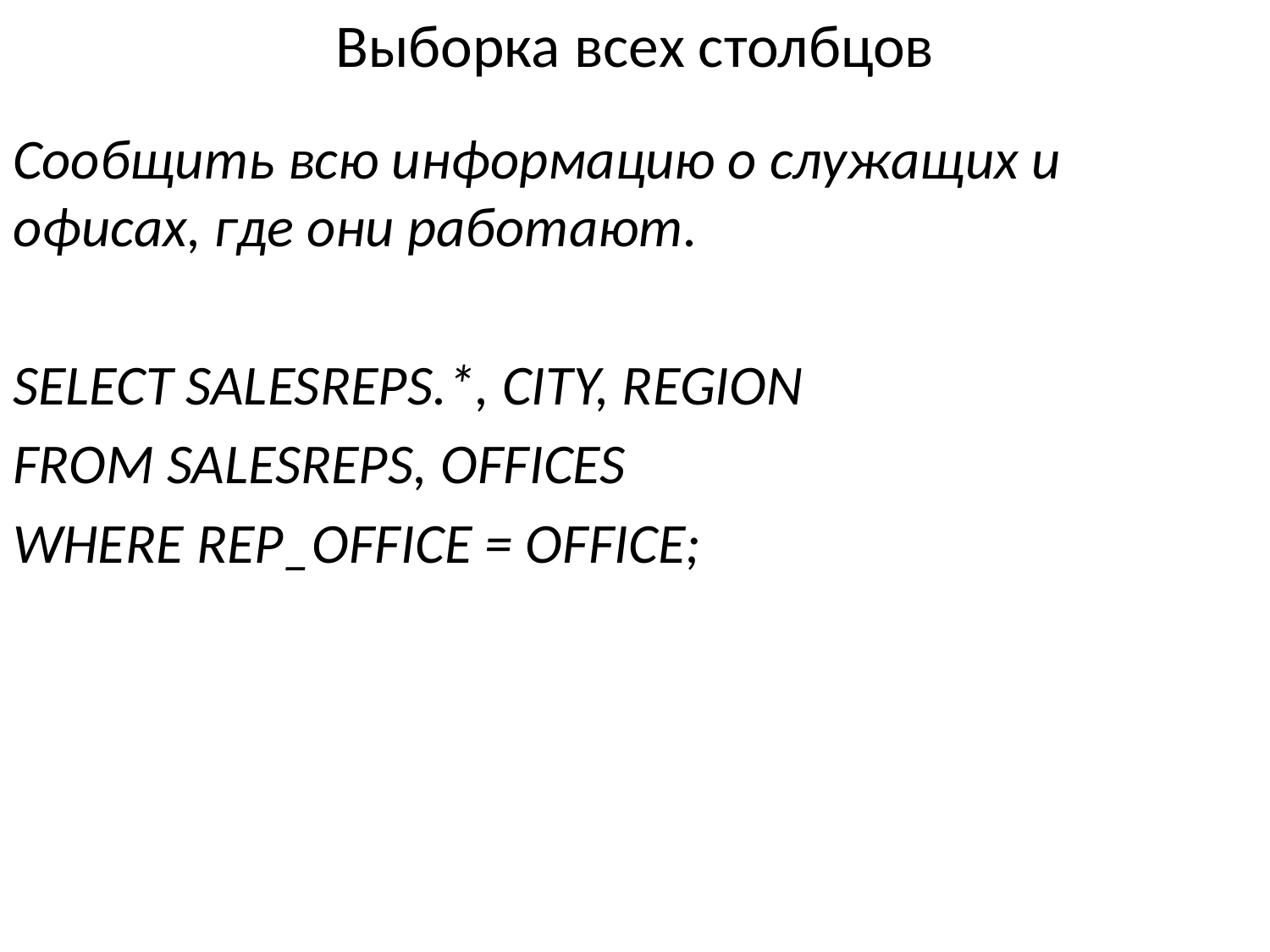

# Выборка всех столбцов
Сообщить всю информацию о служащих и офисах, где они работают.

SELECT SALESREPS.*, CITY, REGION
FROM SALESREPS, OFFICES
WHERE REP_OFFICE = OFFICE;